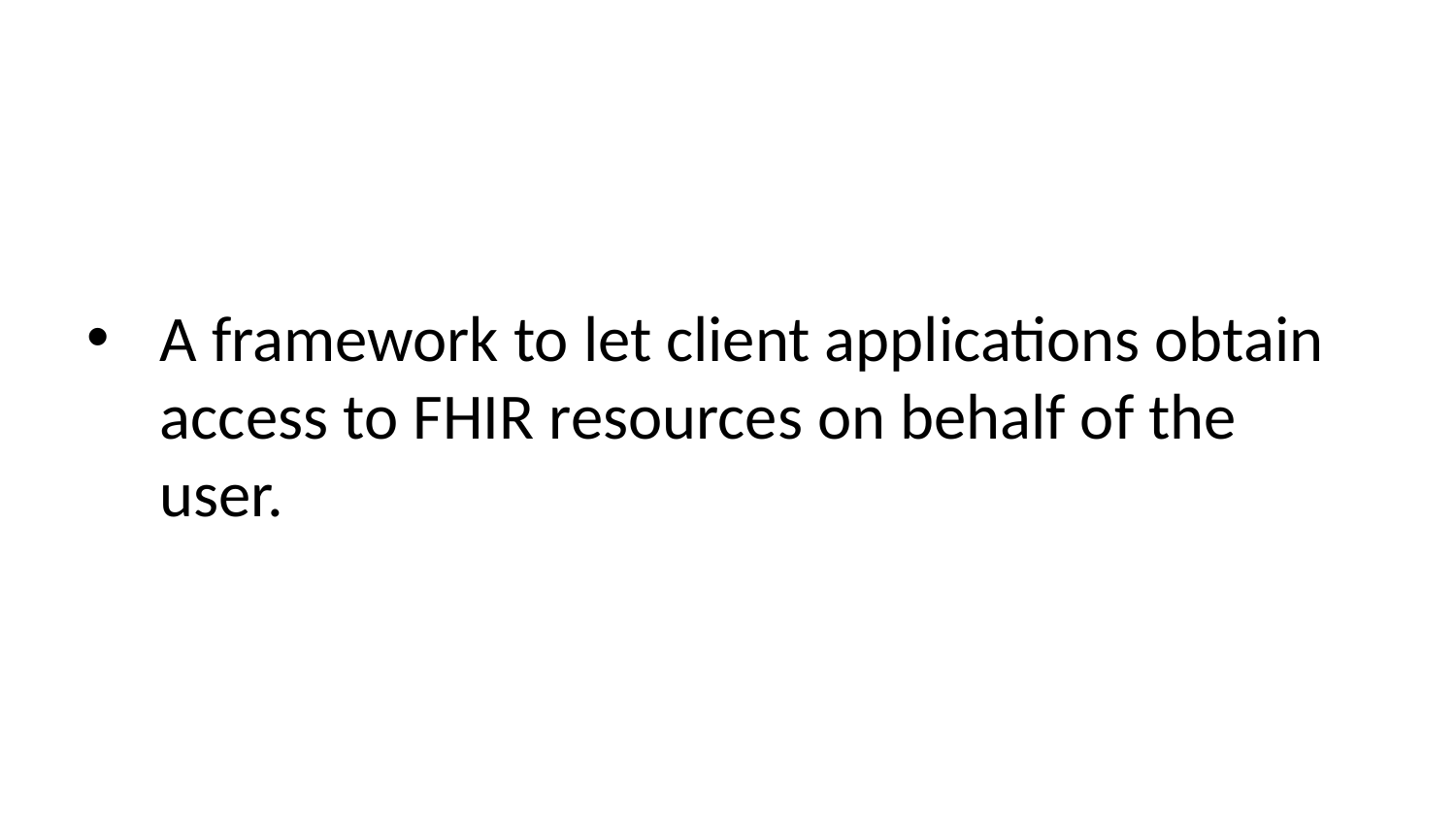

A framework to let client applications obtain access to FHIR resources on behalf of the user.